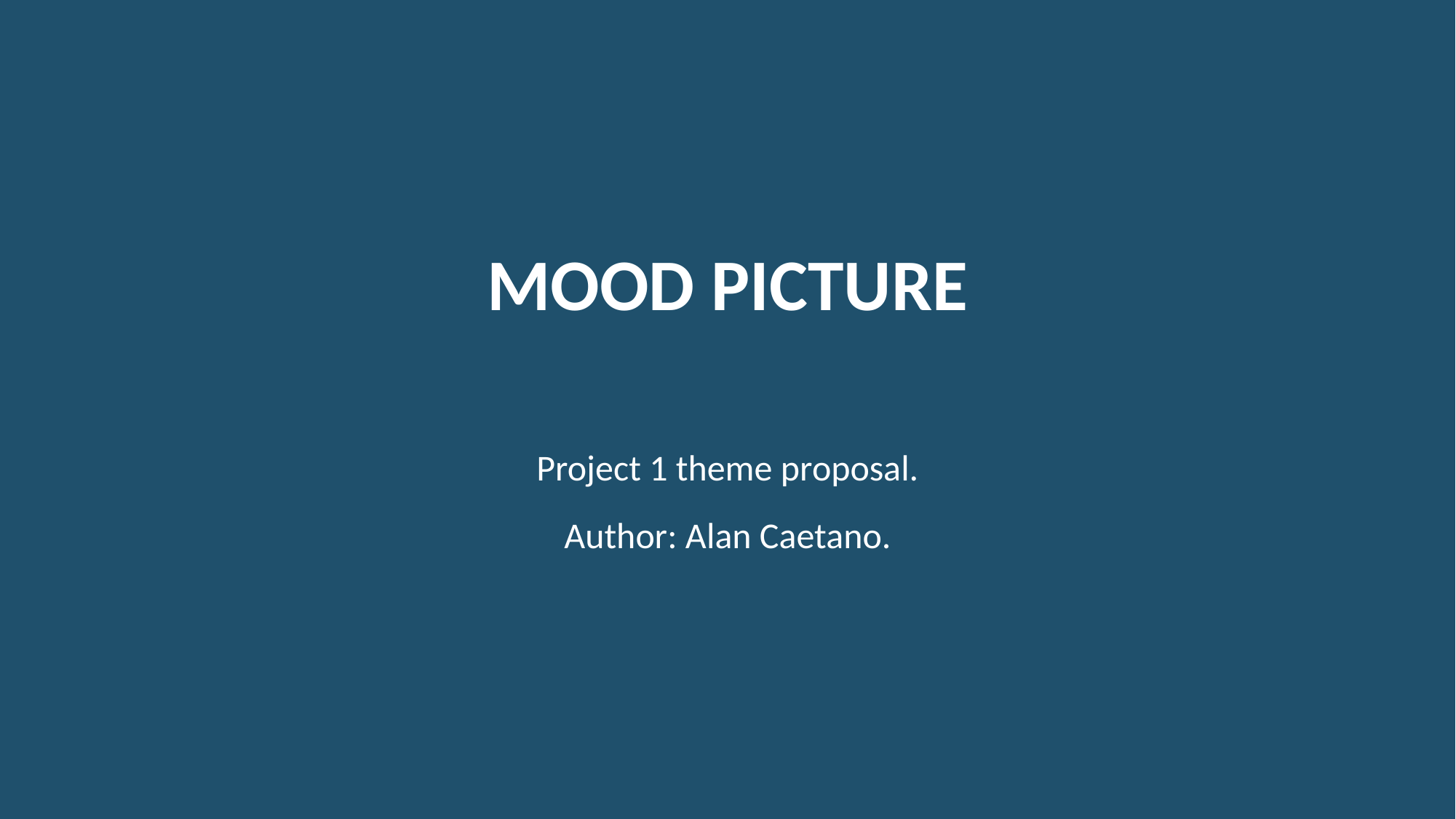

# Mood Picture
Project 1 theme proposal.
Author: Alan Caetano.